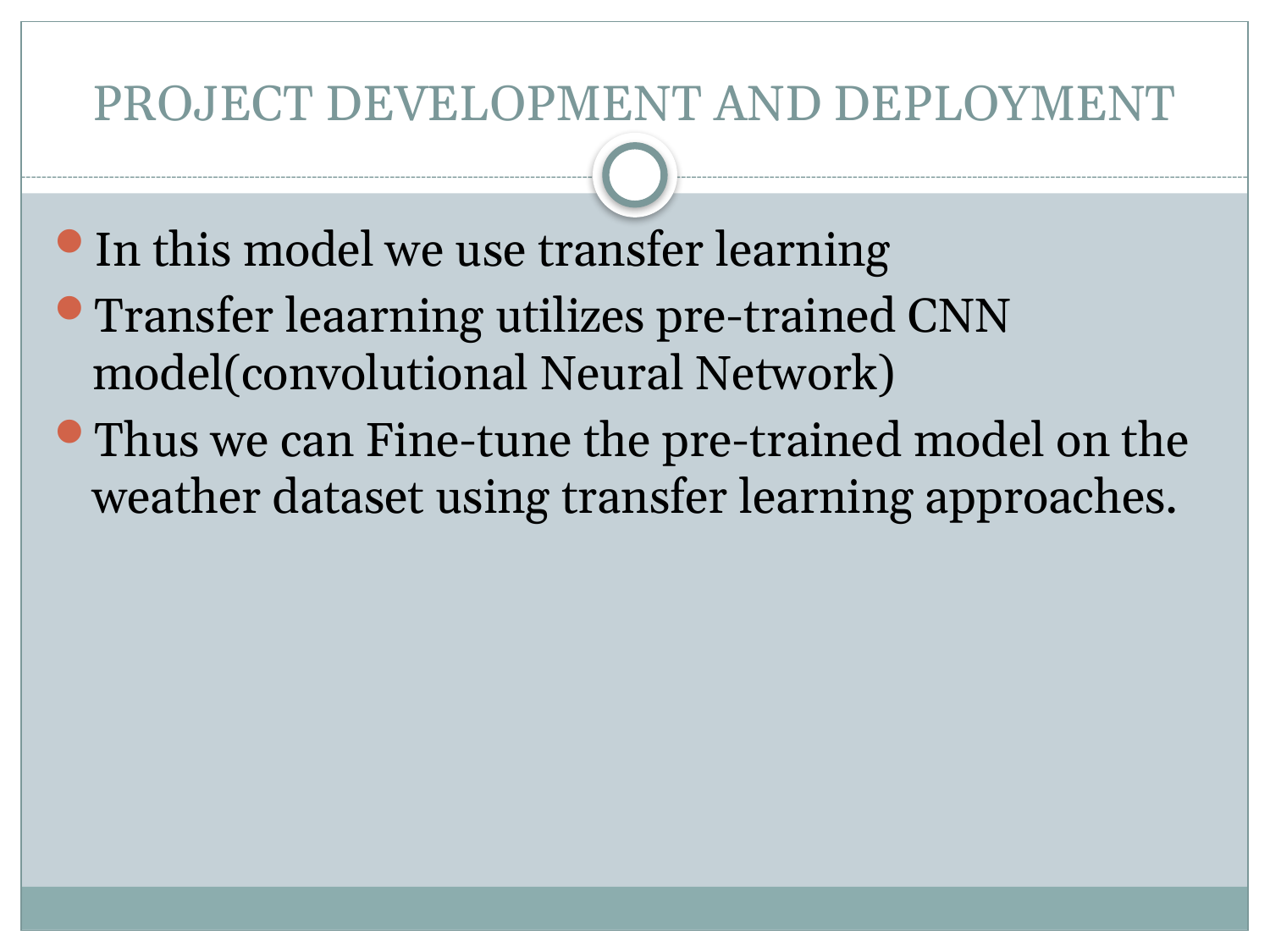

# PROJECT DEVELOPMENT AND DEPLOYMENT
In this model we use transfer learning
Transfer leaarning utilizes pre-trained CNN model(convolutional Neural Network)
Thus we can Fine-tune the pre-trained model on the weather dataset using transfer learning approaches.